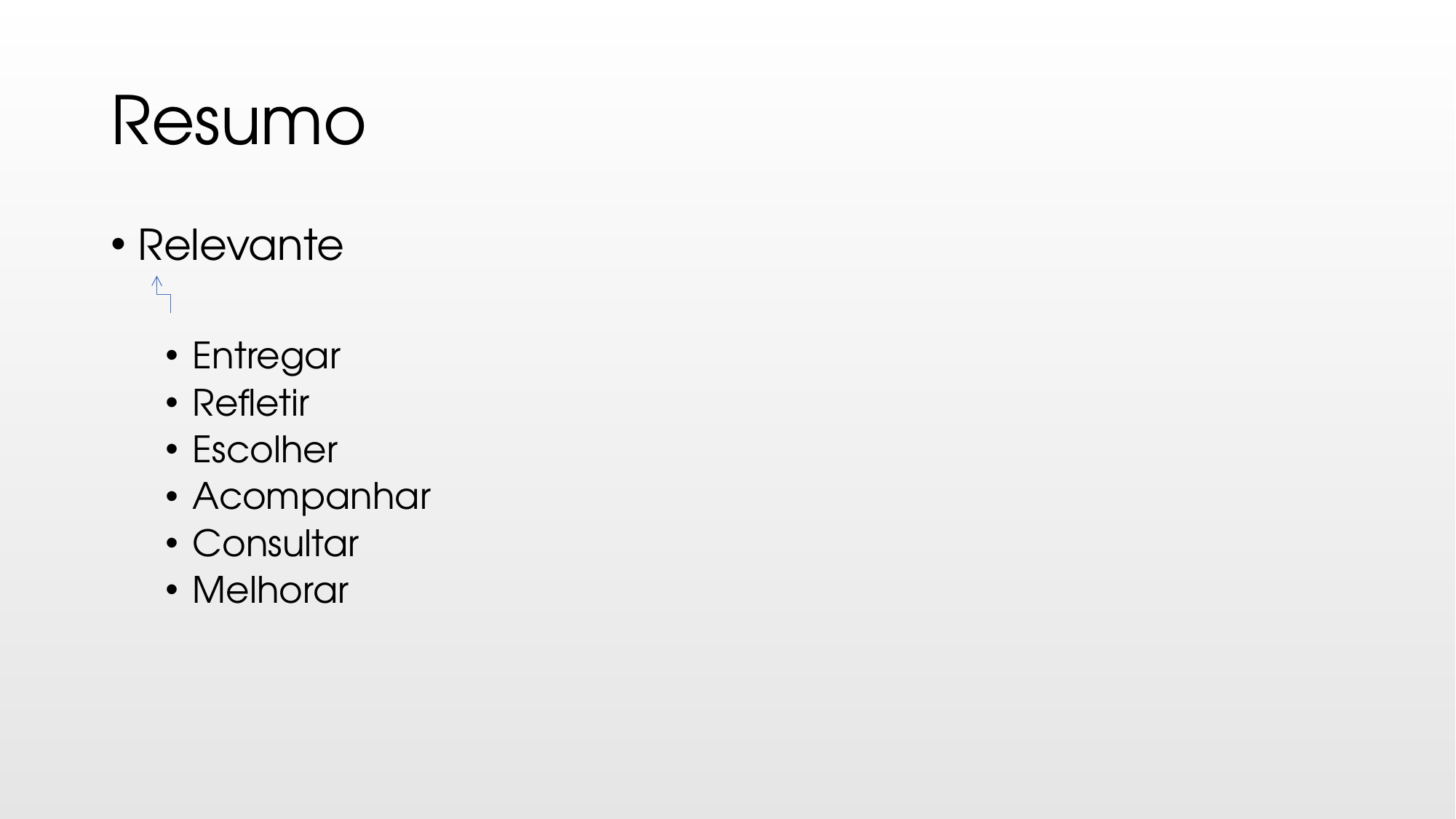

# Resumo
Relevante

Entregar
Refletir
Escolher
Acompanhar
Consultar
Melhorar